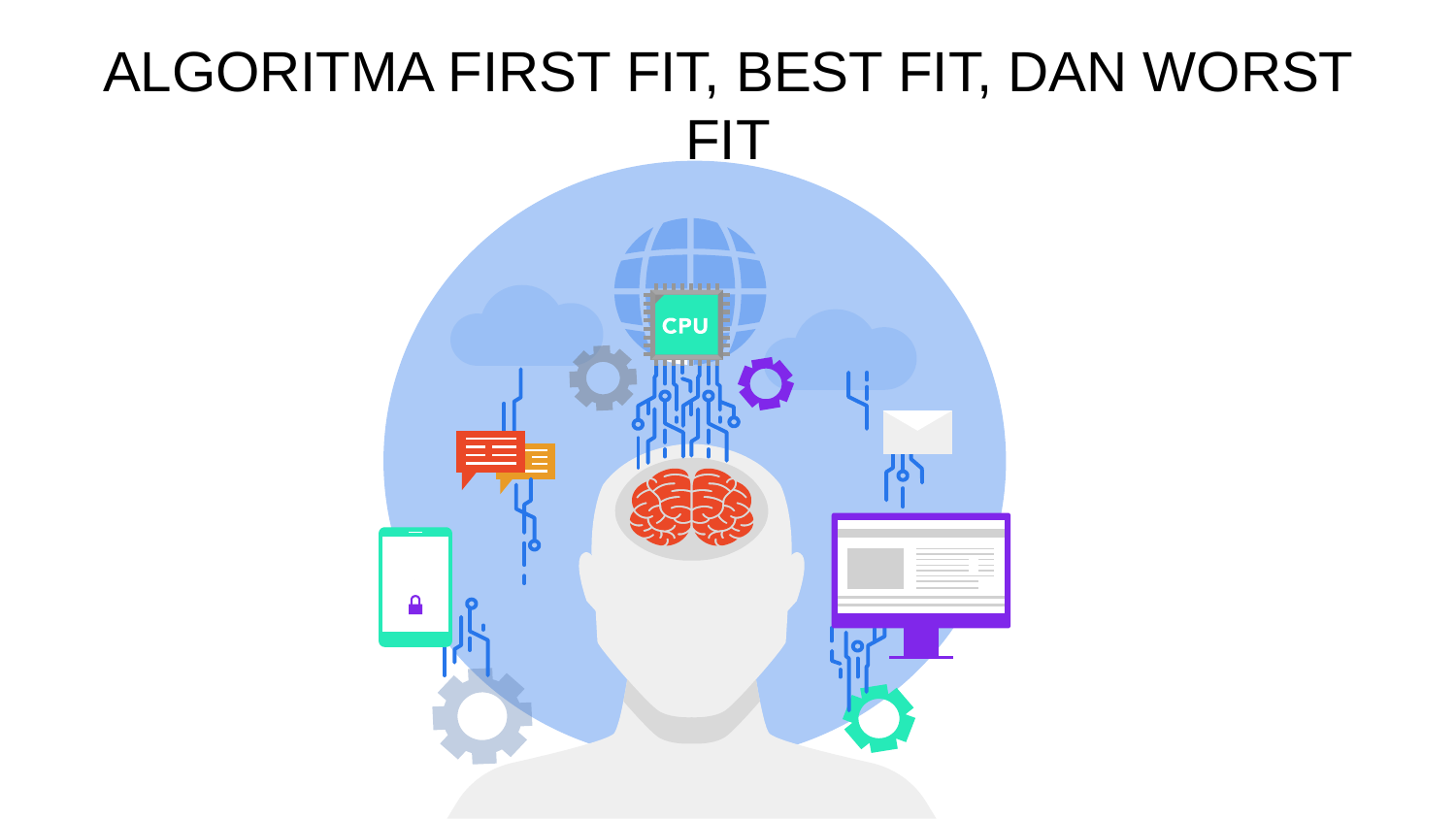

ALGORITMA FIRST FIT, BEST FIT, DAN WORST FIT